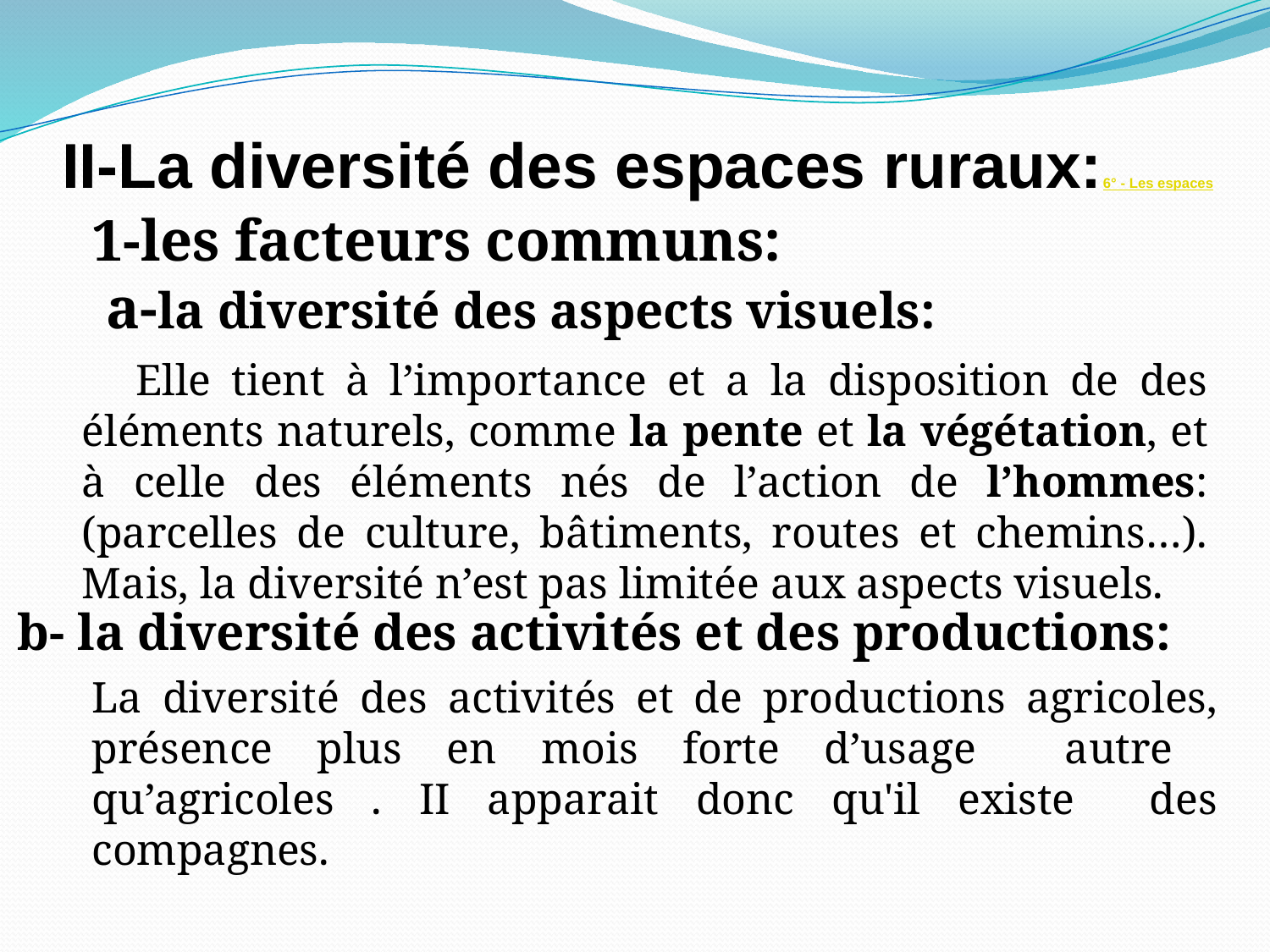

II-La diversité des espaces ruraux:6° - Les espaces
1-les facteurs communs:
 a-la diversité des aspects visuels:
   Elle tient à l’importance et a la disposition de des éléments naturels, comme la pente et la végétation, et à celle des éléments nés de l’action de l’hommes:(parcelles de culture, bâtiments, routes et chemins…). Mais, la diversité n’est pas limitée aux aspects visuels.
b- la diversité des activités et des productions:
La diversité des activités et de productions agricoles, présence plus en mois forte d’usage  autre  qu’agricoles . II apparait donc qu'il existe  des compagnes.